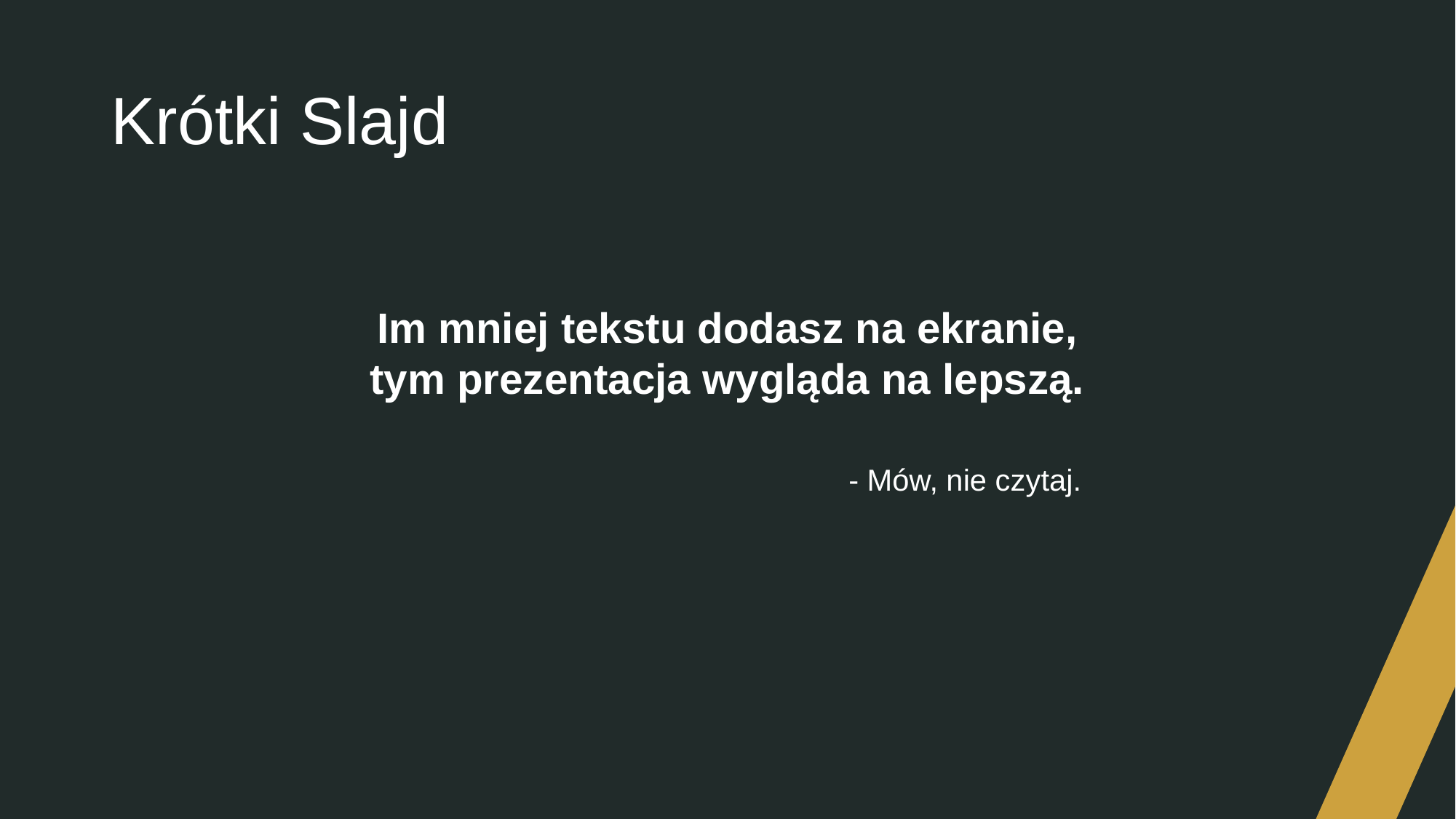

# Krótki Slajd
Im mniej tekstu dodasz na ekranie,
tym prezentacja wygląda na lepszą.
- Mów, nie czytaj.